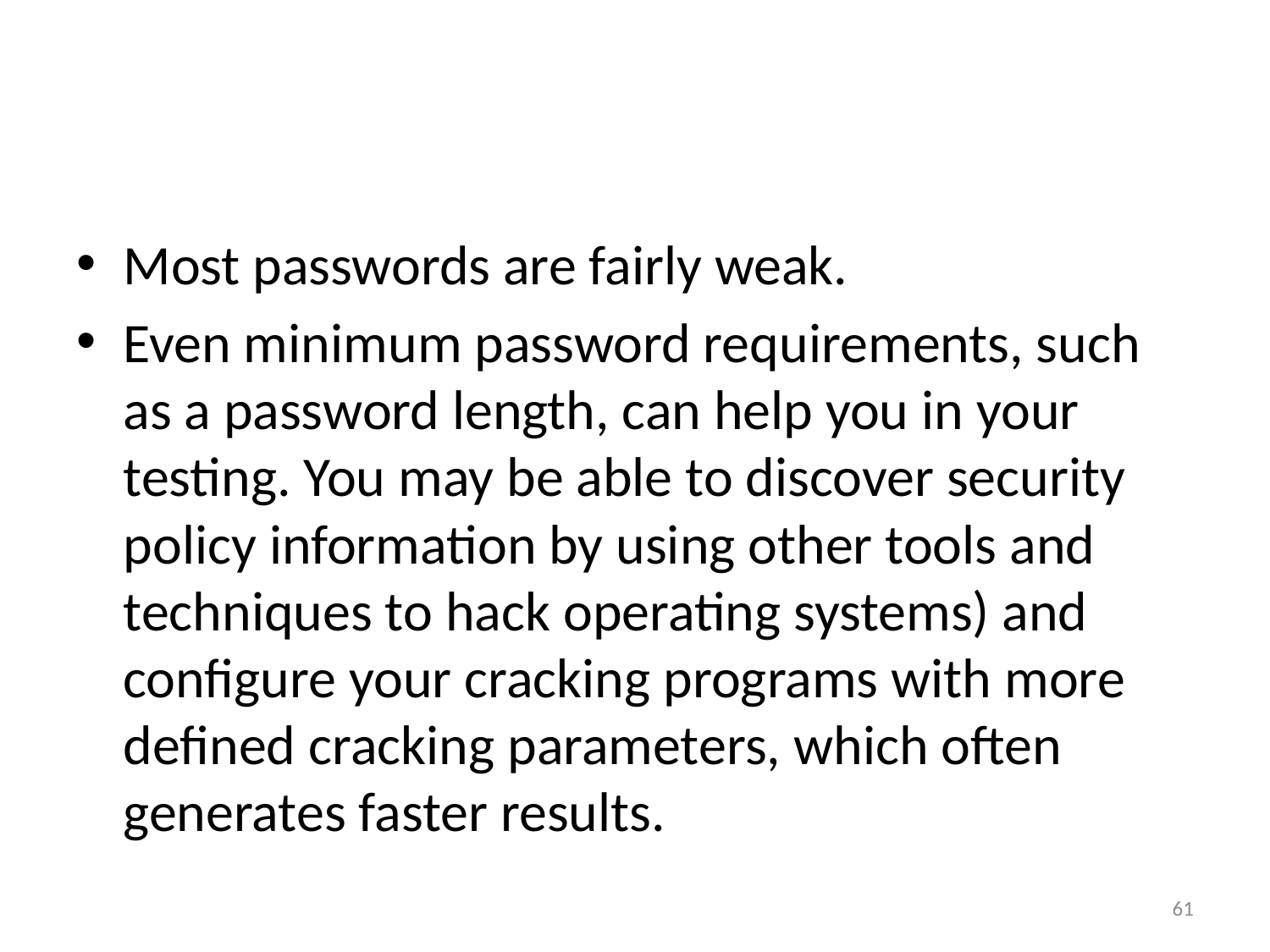

#
Most passwords are fairly weak.
Even minimum password requirements, such as a password length, can help you in your testing. You may be able to discover security policy information by using other tools and techniques to hack operating systems) and configure your cracking programs with more defined cracking parameters, which often generates faster results.
61